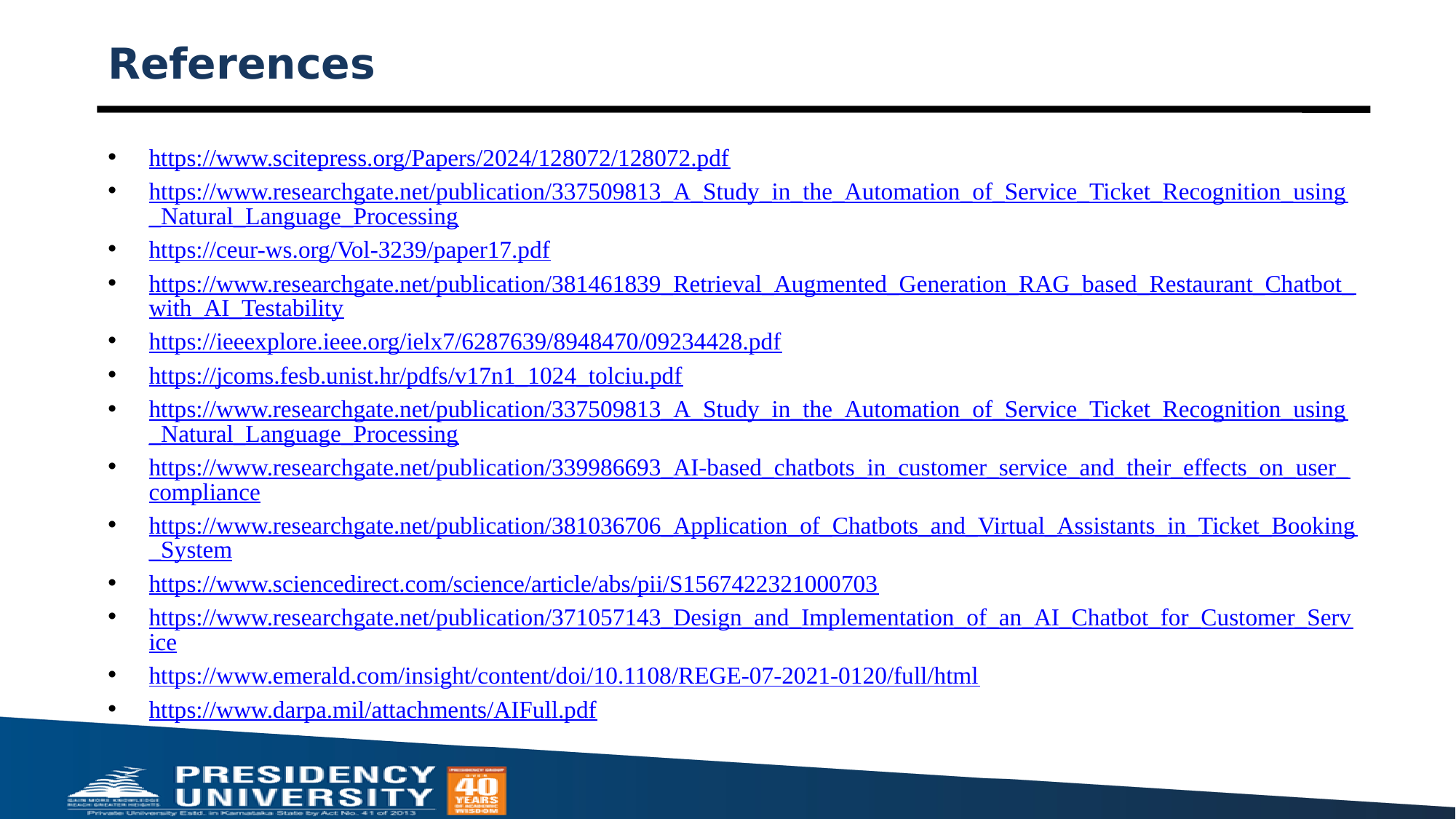

# References
https://www.scitepress.org/Papers/2024/128072/128072.pdf
https://www.researchgate.net/publication/337509813_A_Study_in_the_Automation_of_Service_Ticket_Recognition_using_Natural_Language_Processing
https://ceur-ws.org/Vol-3239/paper17.pdf
https://www.researchgate.net/publication/381461839_Retrieval_Augmented_Generation_RAG_based_Restaurant_Chatbot_with_AI_Testability
https://ieeexplore.ieee.org/ielx7/6287639/8948470/09234428.pdf
https://jcoms.fesb.unist.hr/pdfs/v17n1_1024_tolciu.pdf
https://www.researchgate.net/publication/337509813_A_Study_in_the_Automation_of_Service_Ticket_Recognition_using_Natural_Language_Processing
https://www.researchgate.net/publication/339986693_AI-based_chatbots_in_customer_service_and_their_effects_on_user_compliance
https://www.researchgate.net/publication/381036706_Application_of_Chatbots_and_Virtual_Assistants_in_Ticket_Booking_System
https://www.sciencedirect.com/science/article/abs/pii/S1567422321000703
https://www.researchgate.net/publication/371057143_Design_and_Implementation_of_an_AI_Chatbot_for_Customer_Service
https://www.emerald.com/insight/content/doi/10.1108/REGE-07-2021-0120/full/html
https://www.darpa.mil/attachments/AIFull.pdf